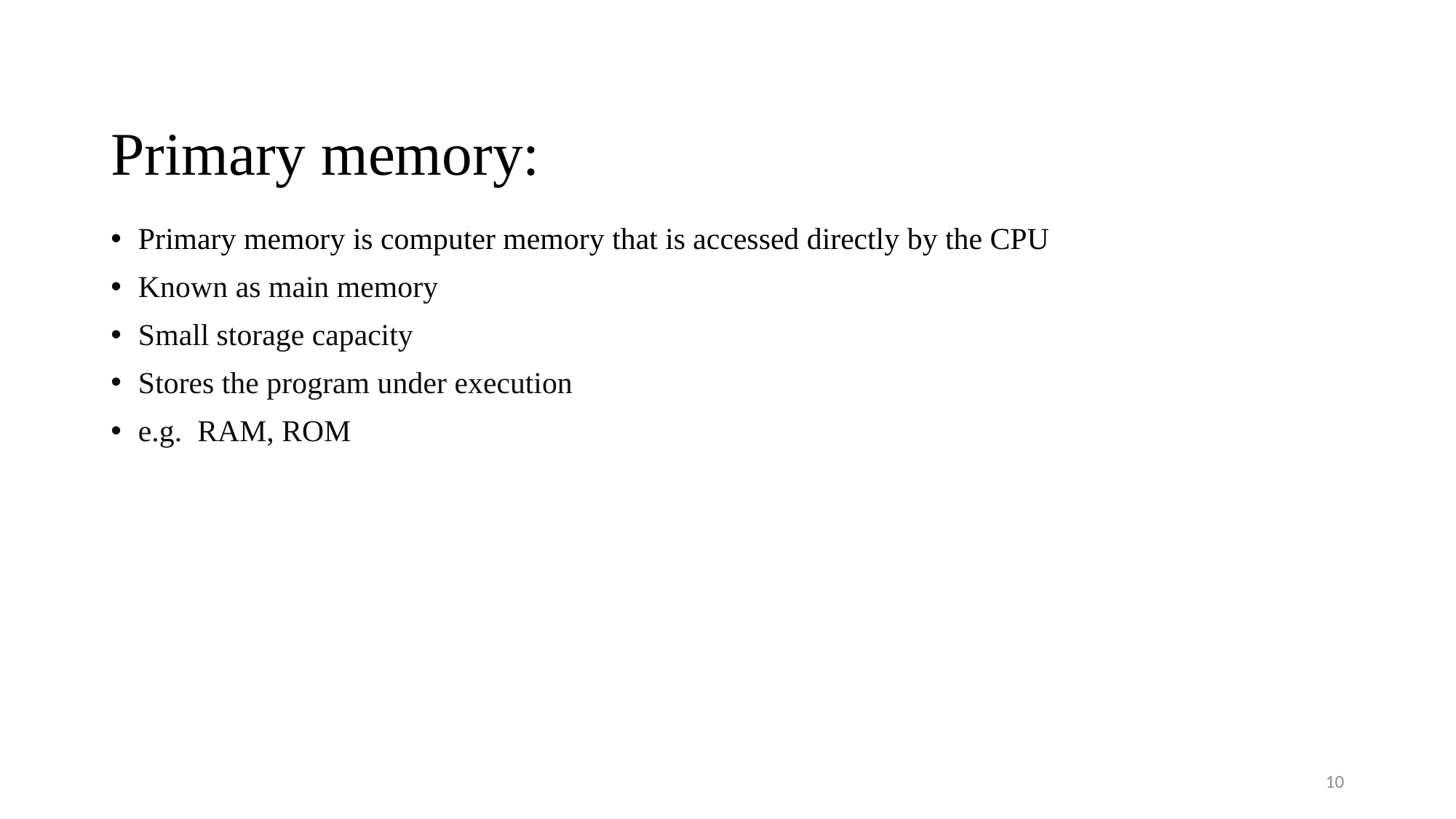

# Primary memory:
Primary memory is computer memory that is accessed directly by the CPU
Known as main memory
Small storage capacity
Stores the program under execution
e.g.  RAM, ROM

10